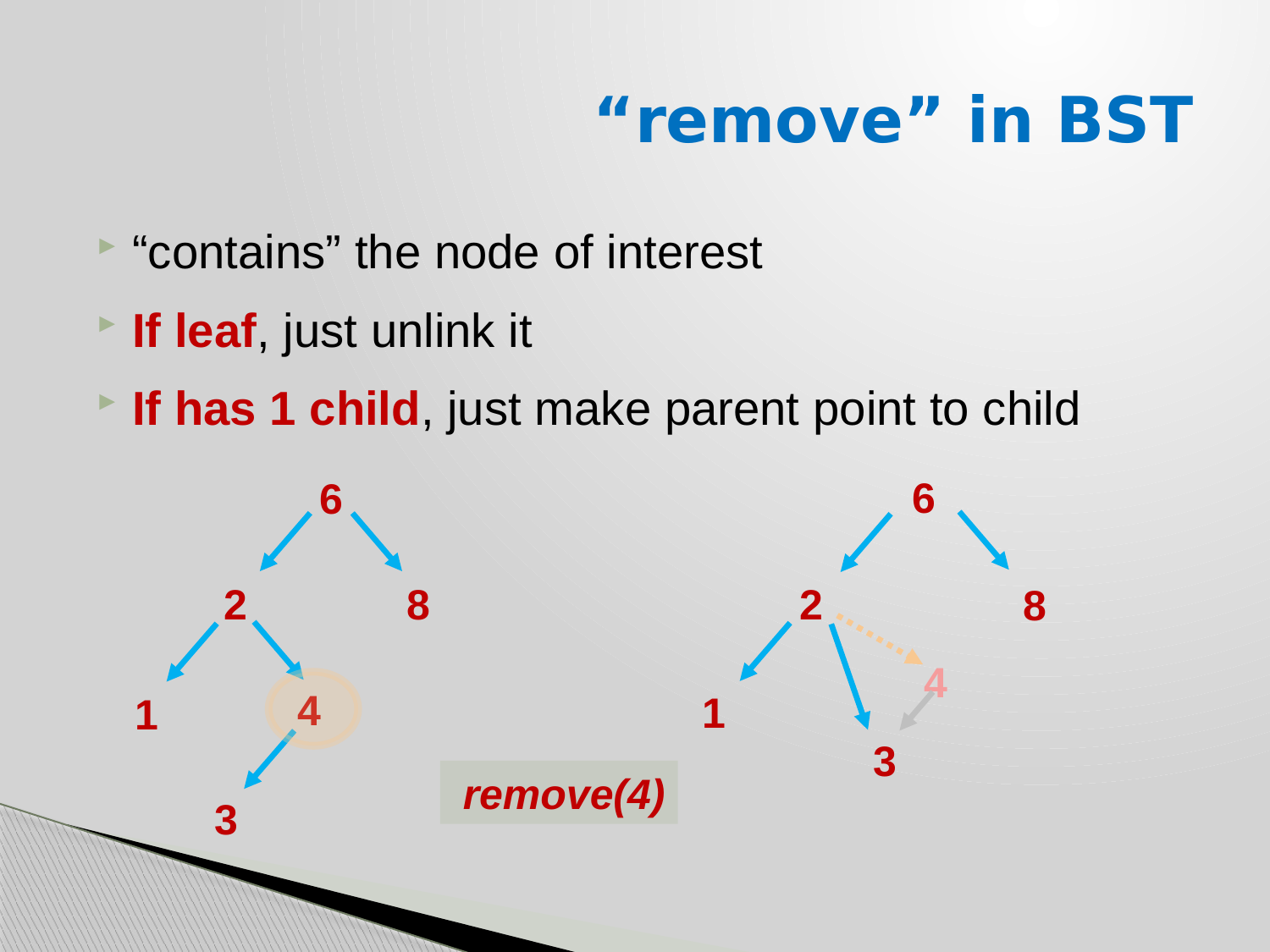

# “remove” in BST
“contains” the node of interest
If leaf, just unlink it
If has 1 child, just make parent point to child
6
6
2
2
8
8
4

4
1
1
3
remove(4)
3